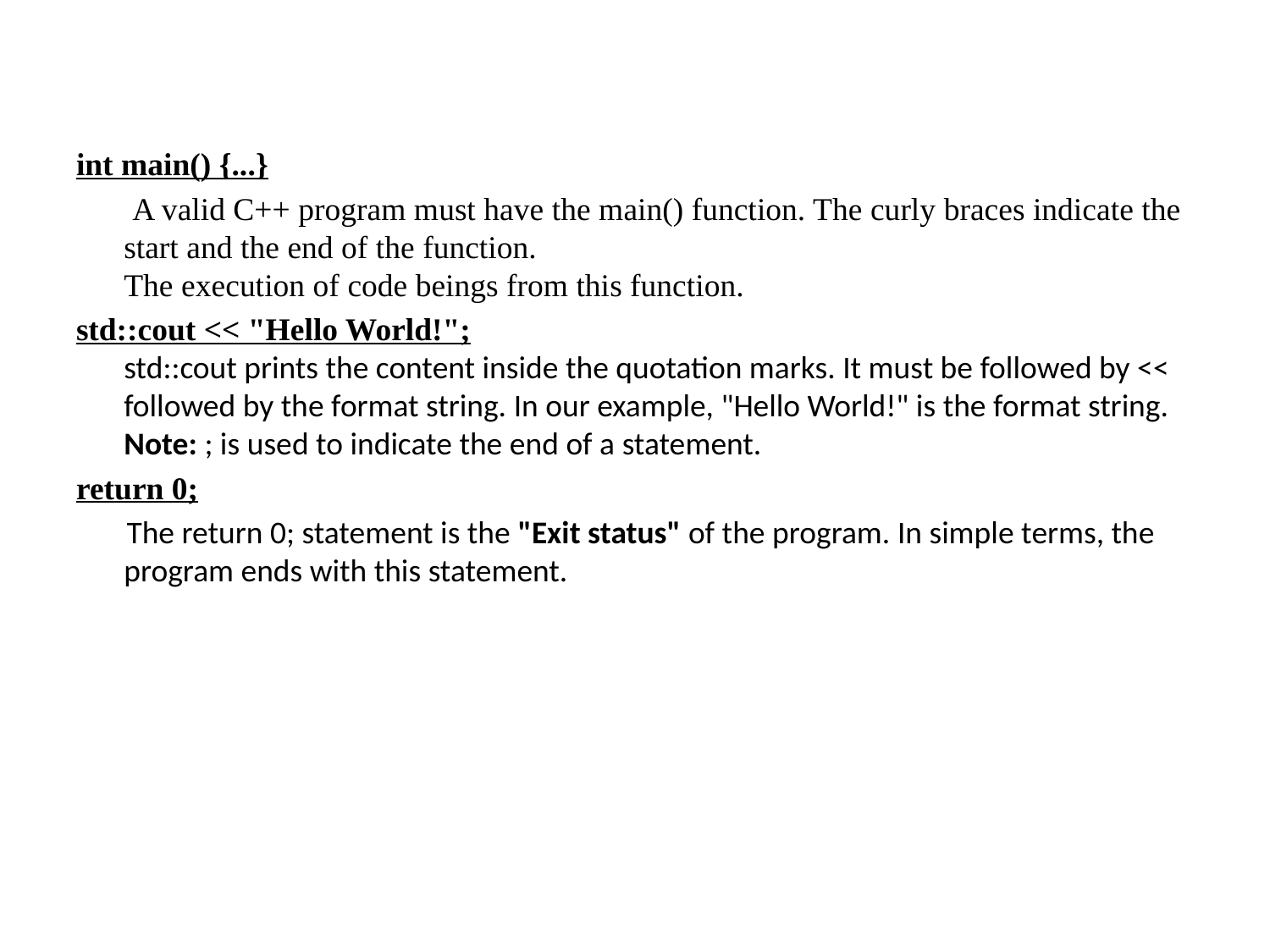

int main() {...}
       A valid C++ program must have the main() function. The curly braces indicate the start and the end of the function.
The execution of code beings from this function.
std::cout << "Hello World!";
std::cout prints the content inside the quotation marks. It must be followed by << followed by the format string. In our example, "Hello World!" is the format string.
Note: ; is used to indicate the end of a statement.
return 0;
       The return 0; statement is the "Exit status" of the program. In simple terms, the program ends with this statement.